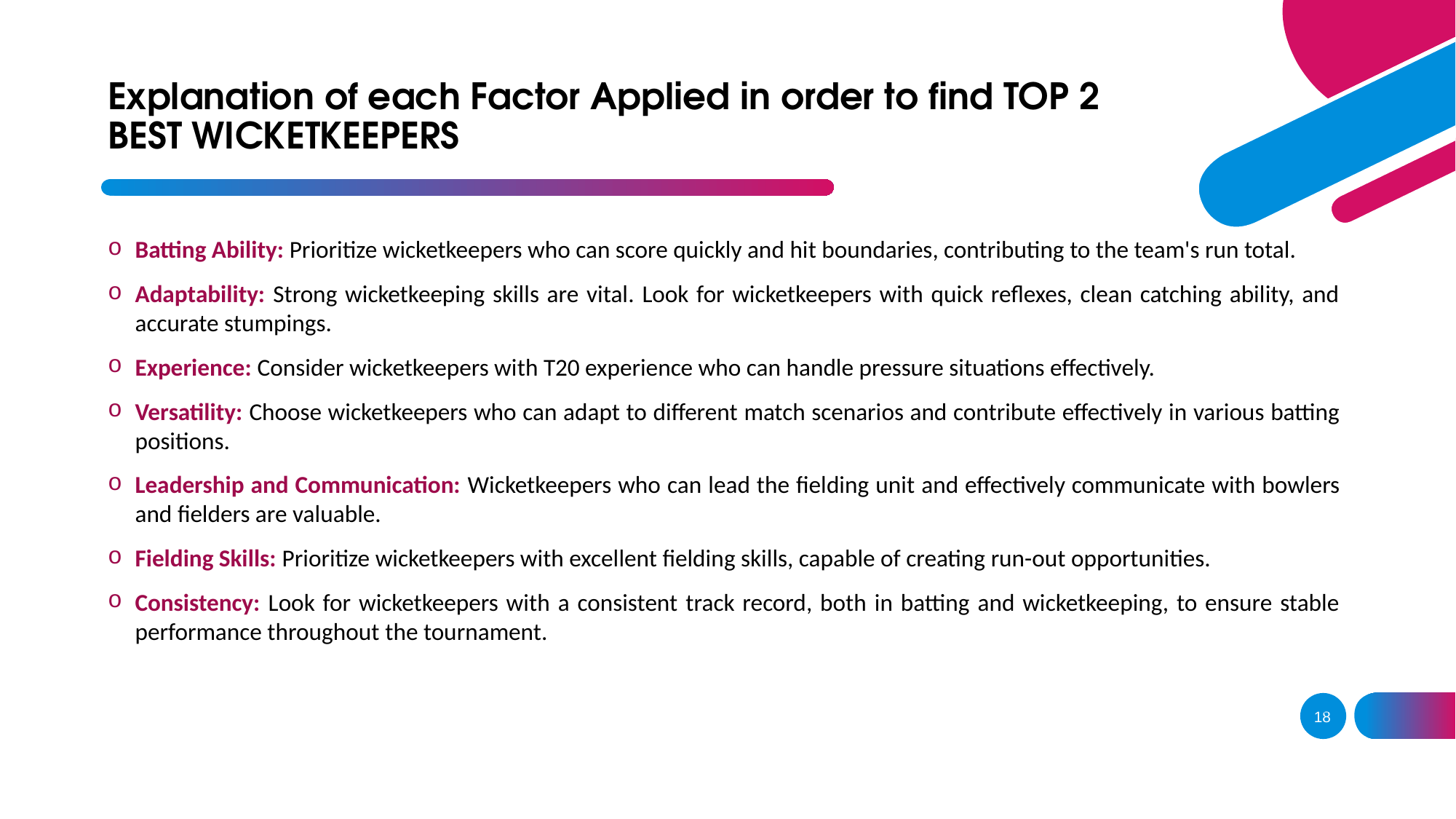

# Explanation of each Factor Applied in order to find TOP 2 BEST WICKETKEEPERS
Batting Ability: Prioritize wicketkeepers who can score quickly and hit boundaries, contributing to the team's run total.
Adaptability: Strong wicketkeeping skills are vital. Look for wicketkeepers with quick reflexes, clean catching ability, and accurate stumpings.
Experience: Consider wicketkeepers with T20 experience who can handle pressure situations effectively.
Versatility: Choose wicketkeepers who can adapt to different match scenarios and contribute effectively in various batting positions.
Leadership and Communication: Wicketkeepers who can lead the fielding unit and effectively communicate with bowlers and fielders are valuable.
Fielding Skills: Prioritize wicketkeepers with excellent fielding skills, capable of creating run-out opportunities.
Consistency: Look for wicketkeepers with a consistent track record, both in batting and wicketkeeping, to ensure stable performance throughout the tournament.

-
18